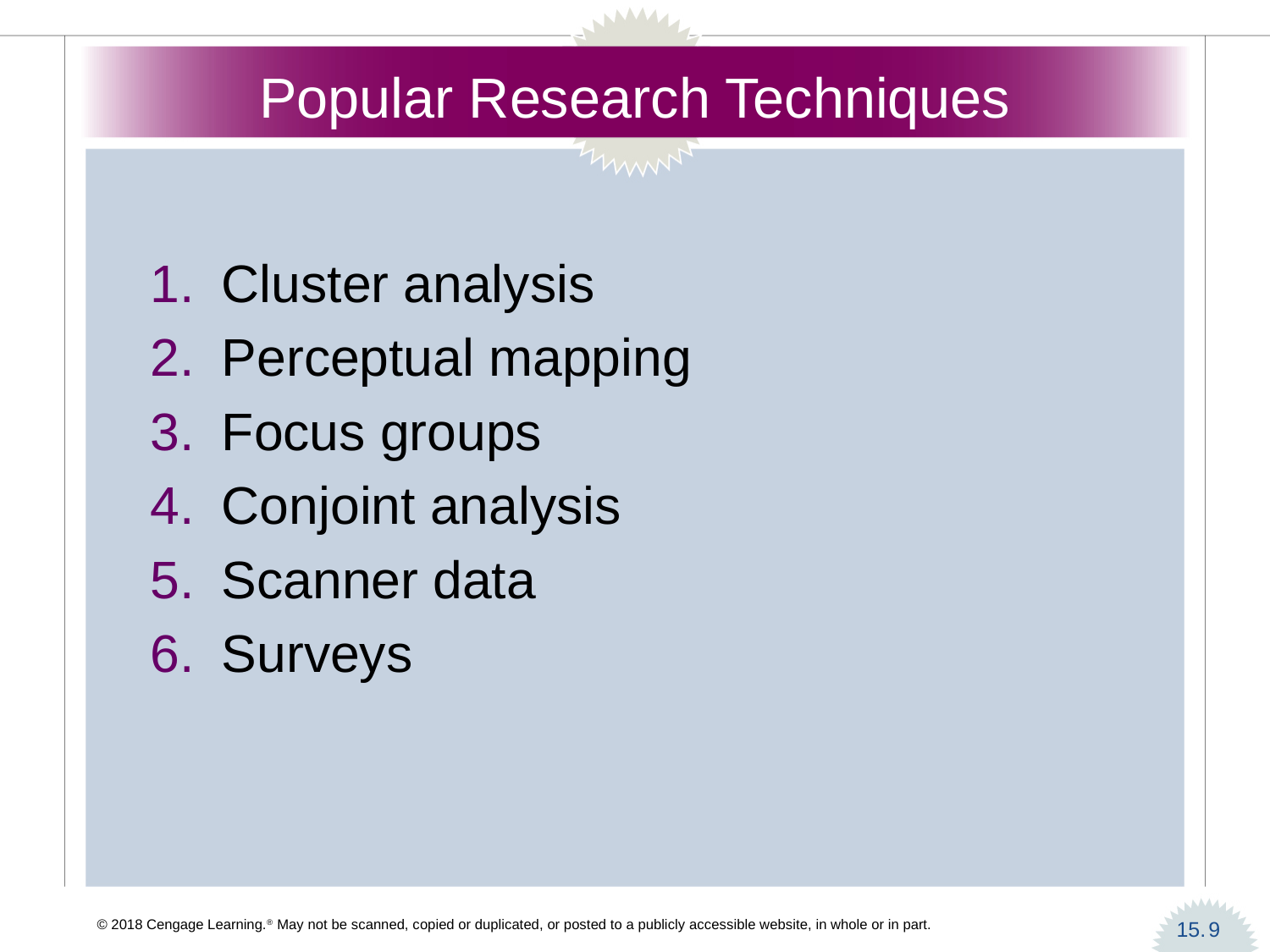

# Popular Research Techniques
Cluster analysis
Perceptual mapping
Focus groups
Conjoint analysis
Scanner data
Surveys

9